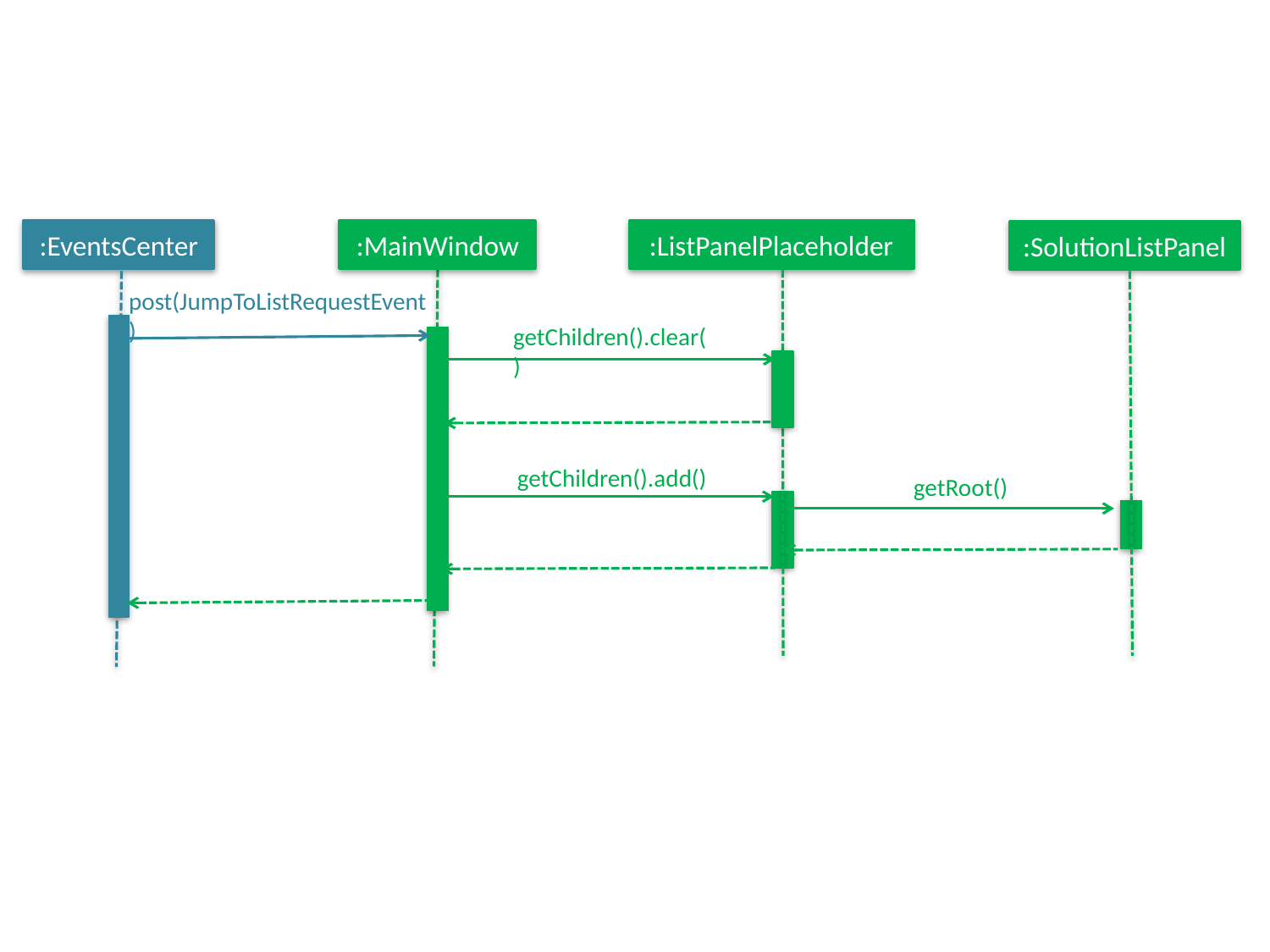

:MainWindow
:ListPanelPlaceholder
:EventsCenter
:SolutionListPanel
post(JumpToListRequestEvent)

getChildren().clear()

getChildren().add()
getRoot()